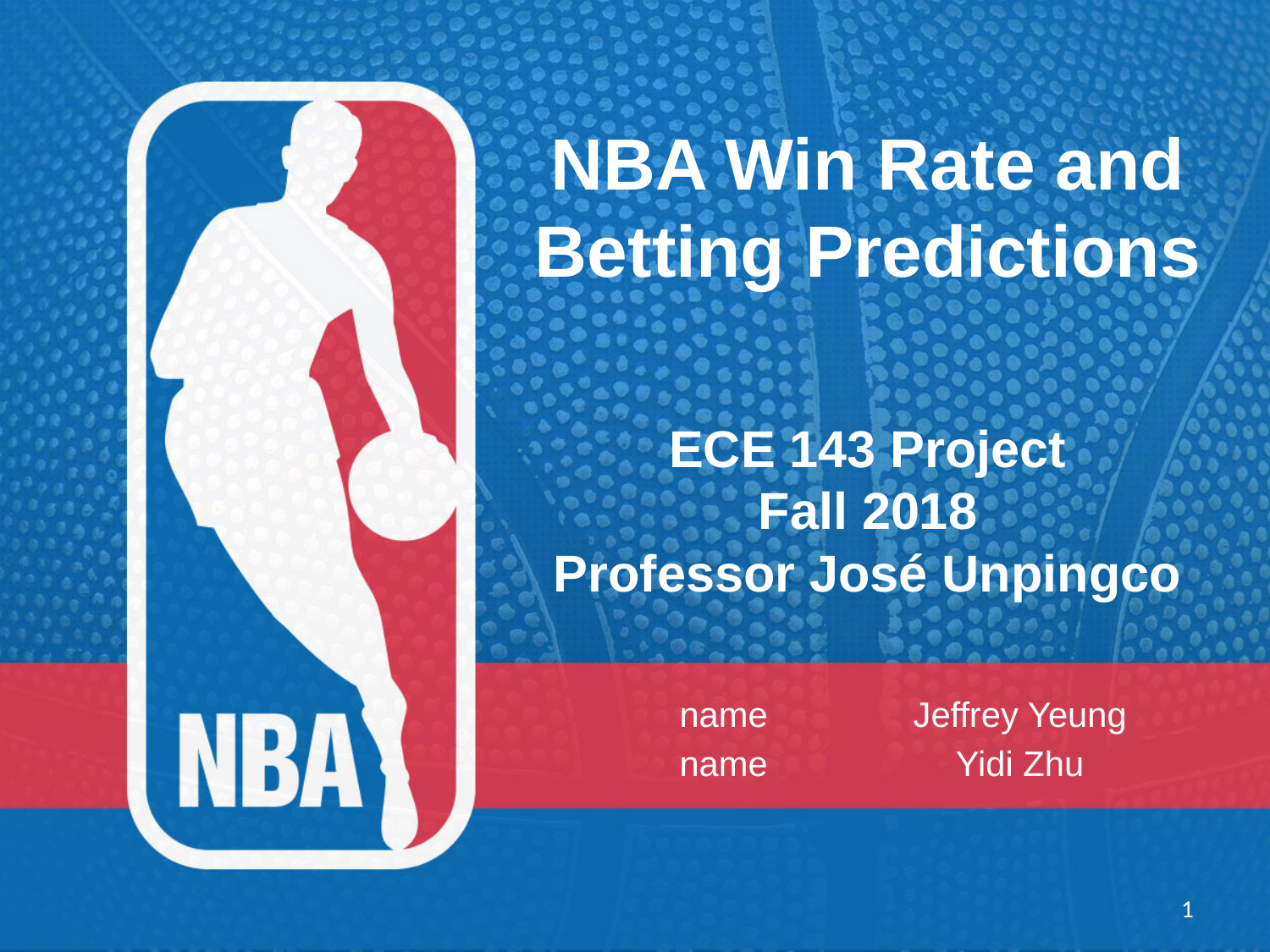

# NBA Win Rate and Betting Predictions ECE 143 Project Fall 2018 Professor José Unpingco
name
name
Jeffrey Yeung
Yidi Zhu
1